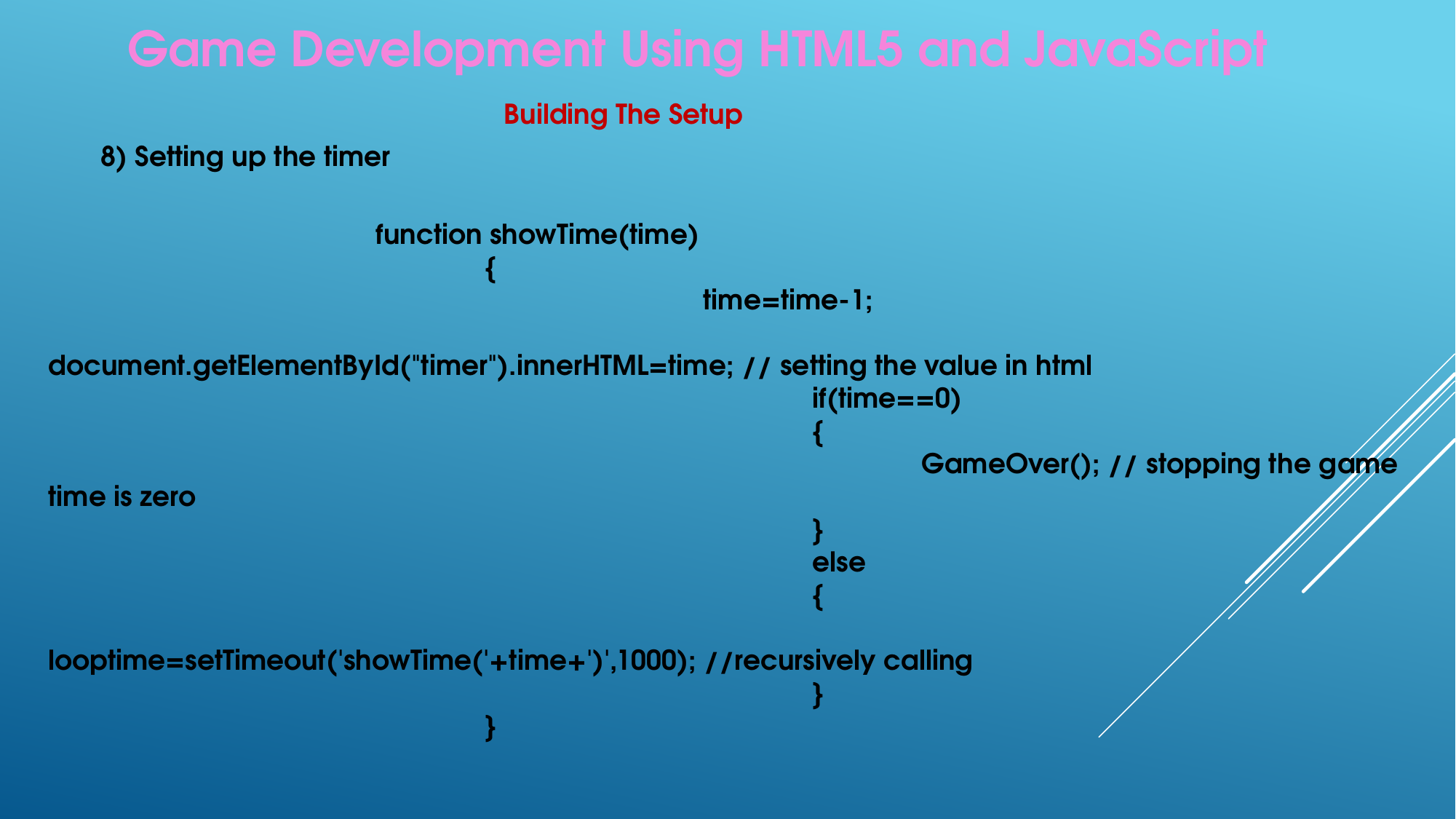

Game Development Using HTML5 and JavaScript
Building The Setup
8) Setting up the timer
			function showTime(time)
				{
						time=time-1;
						document.getElementById("timer").innerHTML=time; // setting the value in html
							if(time==0)
							{
								GameOver(); // stopping the game time is zero
							}
							else
							{
								 looptime=setTimeout('showTime('+time+')',1000); //recursively calling
							}
				}